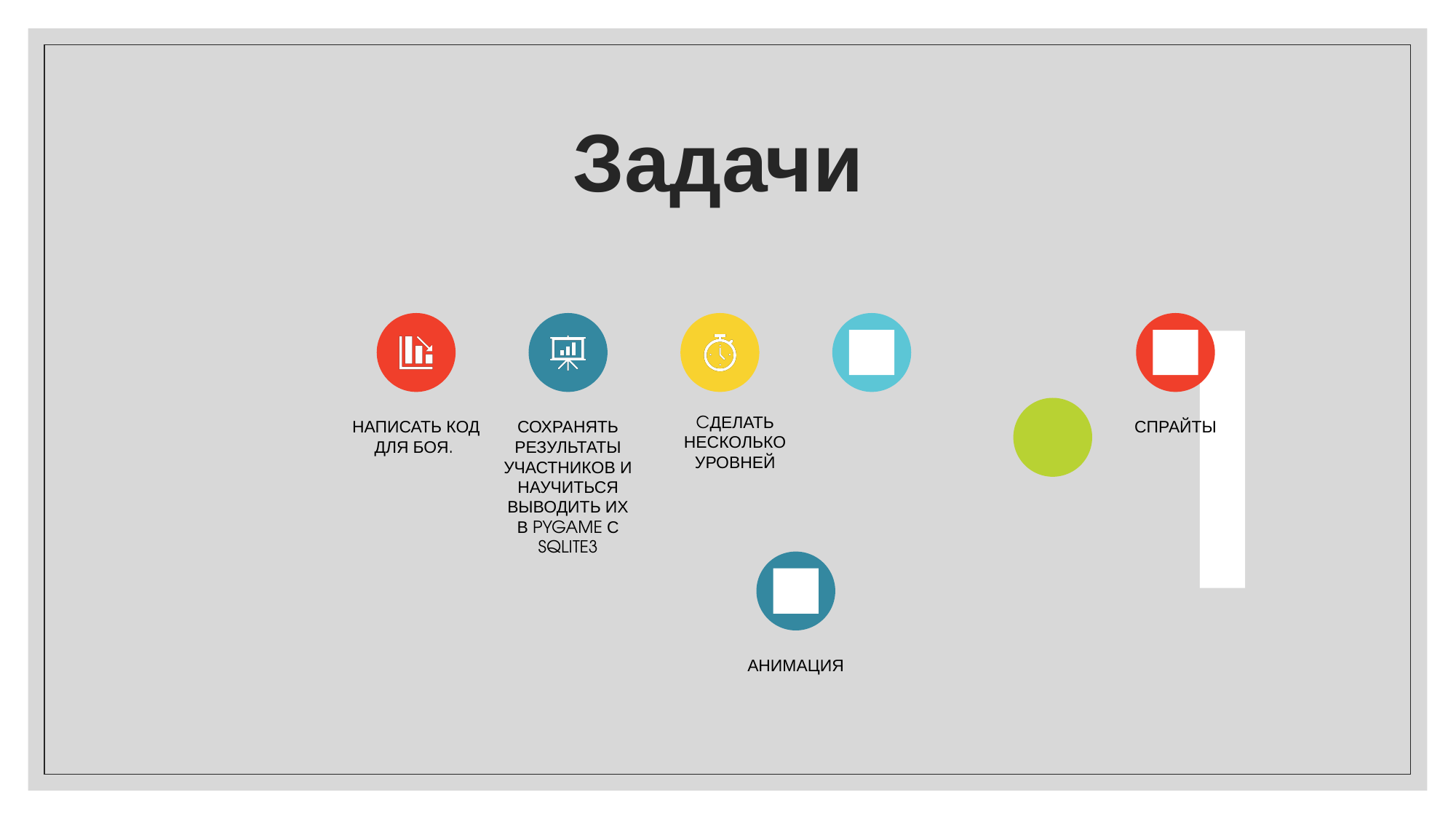

Задачи
Написать код для боя.
Сохранять результаты участников и научиться выводить их в pygame с sqlite3

Cделать несколько уровней

спрайты
анимация